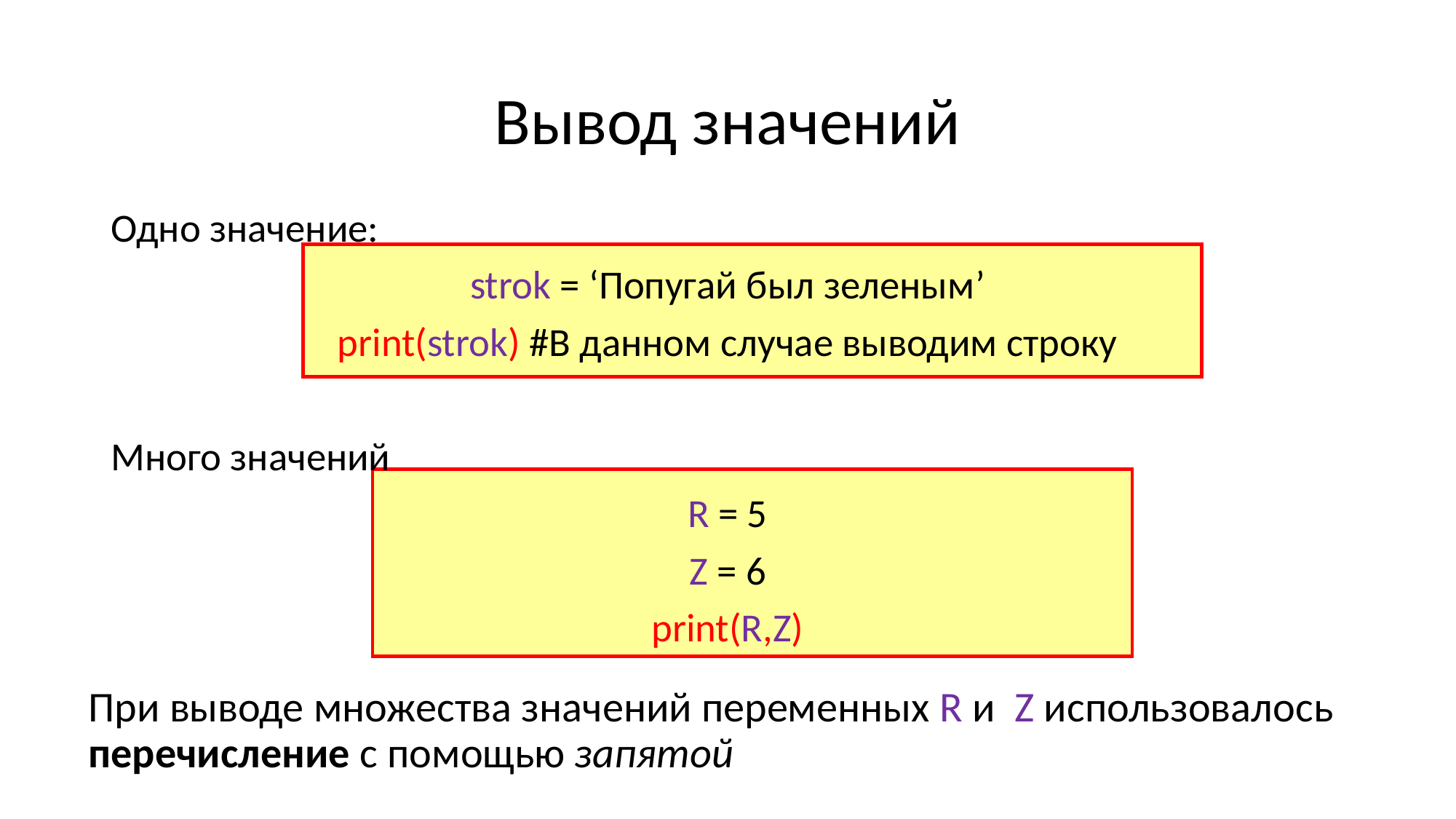

# Вывод значений
Одно значение:
strok = ‘Попугай был зеленым’
print(strok) #В данном случае выводим строку

Много значений
R = 5
Z = 6
print(R,Z)

При выводе множества значений переменных R и  Z использовалось перечисление с помощью запятой